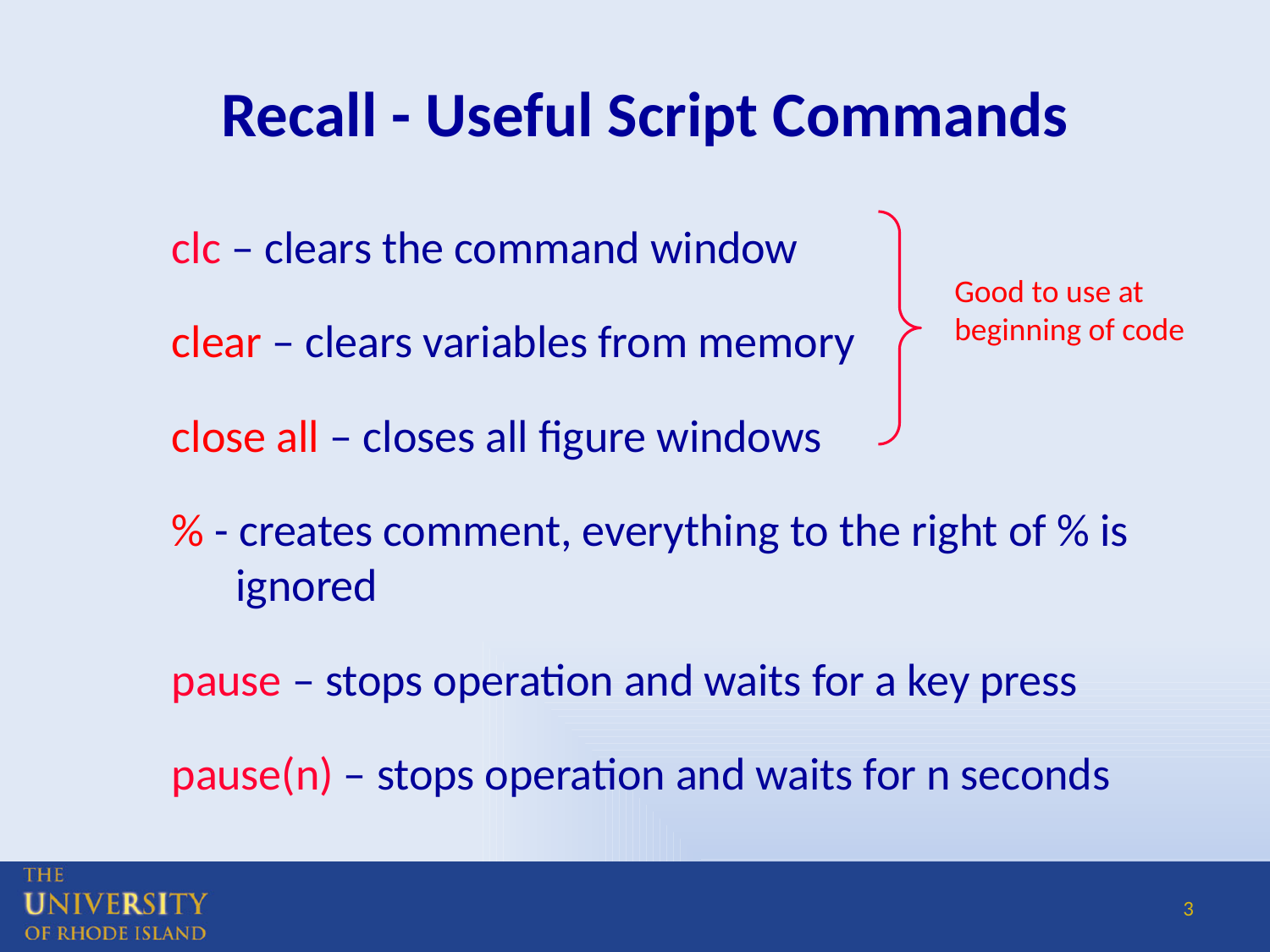

# Recall - Useful Script Commands
clc – clears the command window
clear – clears variables from memory
close all – closes all figure windows
% - creates comment, everything to the right of % is ignored
pause – stops operation and waits for a key press
pause(n) – stops operation and waits for n seconds

Good to use at beginning of code